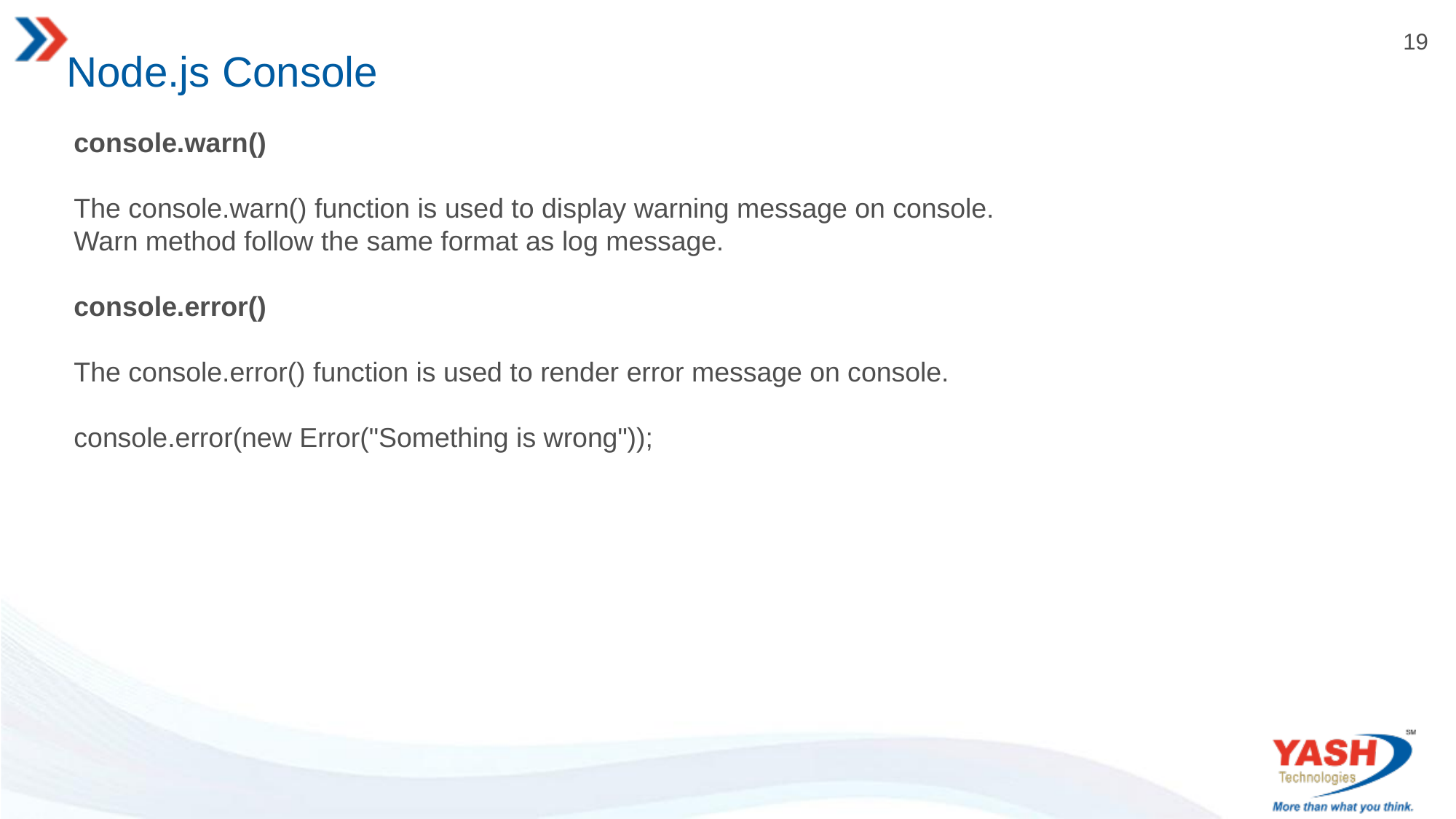

# Node.js Console
console.warn()
The console.warn() function is used to display warning message on console.
Warn method follow the same format as log message.

console.error()
The console.error() function is used to render error message on console.
console.error(new Error("Something is wrong"));